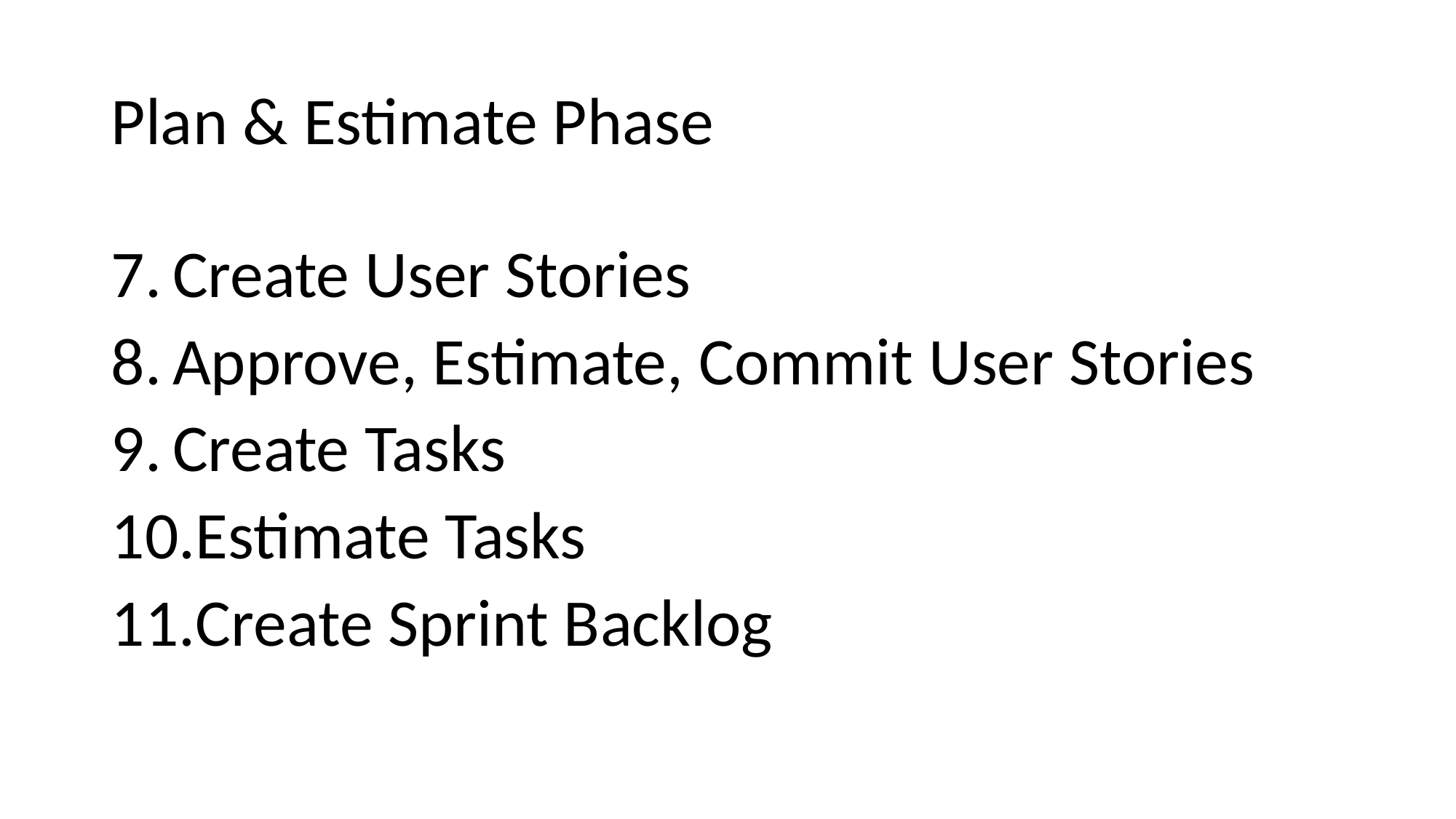

# Plan & Estimate Phase
Create User Stories
Approve, Estimate, Commit User Stories
Create Tasks
Estimate Tasks
Create Sprint Backlog